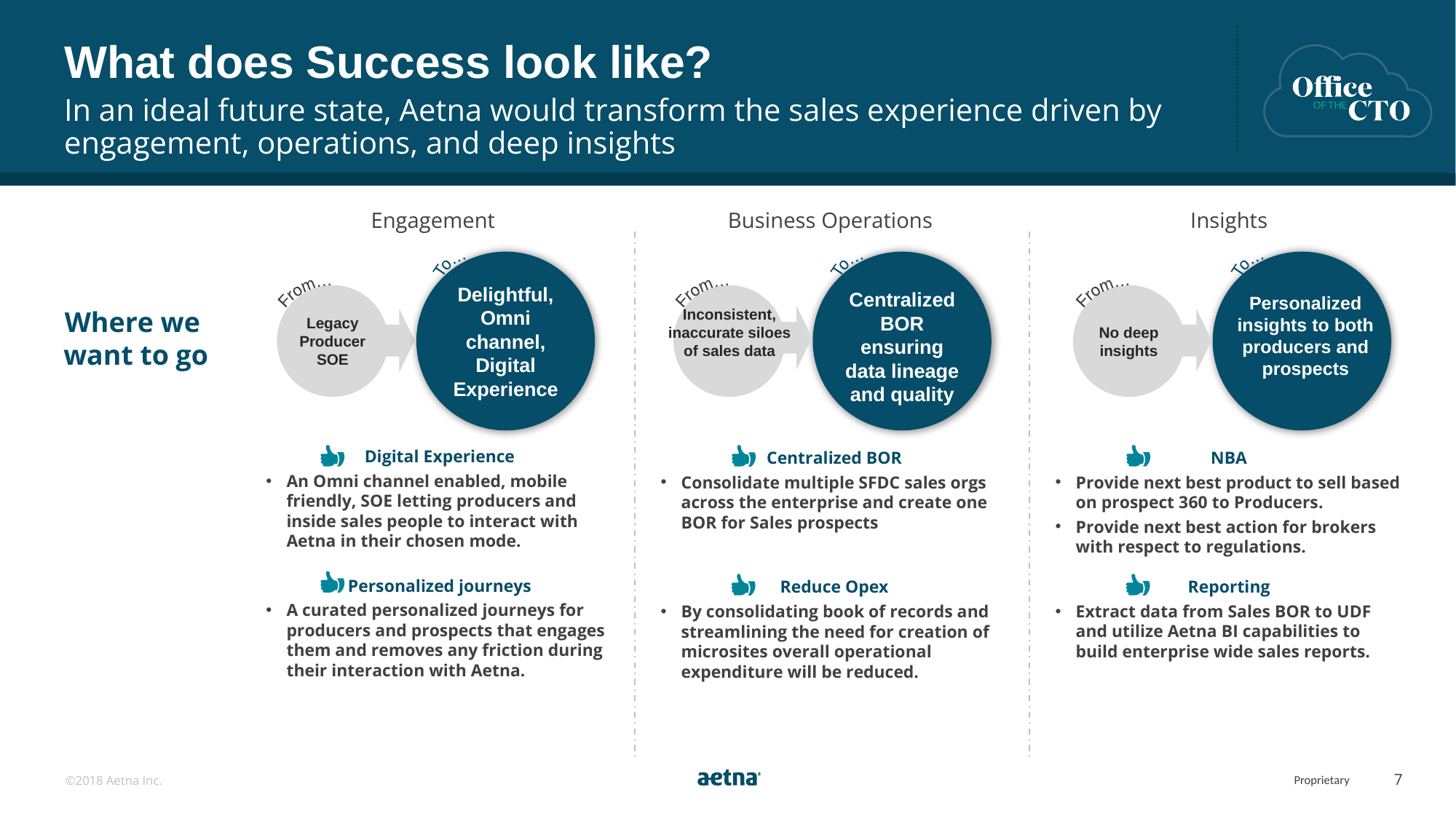

# What does Success look like?
In an ideal future state, Aetna would transform the sales experience driven by engagement, operations, and deep insights
Engagement
Business Operations
Insights
To…
To…
To…
Delightful, Omni channel, Digital Experience
Centralized BOR ensuring data lineage and quality

From…
From…
From…

No deep insights
Legacy Producer SOE
Personalized insights to both producers and prospects
Inconsistent, inaccurate siloes of sales data

Where we
want to go

Digital Experience
An Omni channel enabled, mobile friendly, SOE letting producers and inside sales people to interact with Aetna in their chosen mode.
NBA
Provide next best product to sell based on prospect 360 to Producers.
Provide next best action for brokers with respect to regulations.
Centralized BOR
Consolidate multiple SFDC sales orgs across the enterprise and create one BOR for Sales prospects

Personalized journeys
A curated personalized journeys for producers and prospects that engages them and removes any friction during their interaction with Aetna.
Reporting
Extract data from Sales BOR to UDF and utilize Aetna BI capabilities to build enterprise wide sales reports.
Reduce Opex
By consolidating book of records and streamlining the need for creation of microsites overall operational expenditure will be reduced.